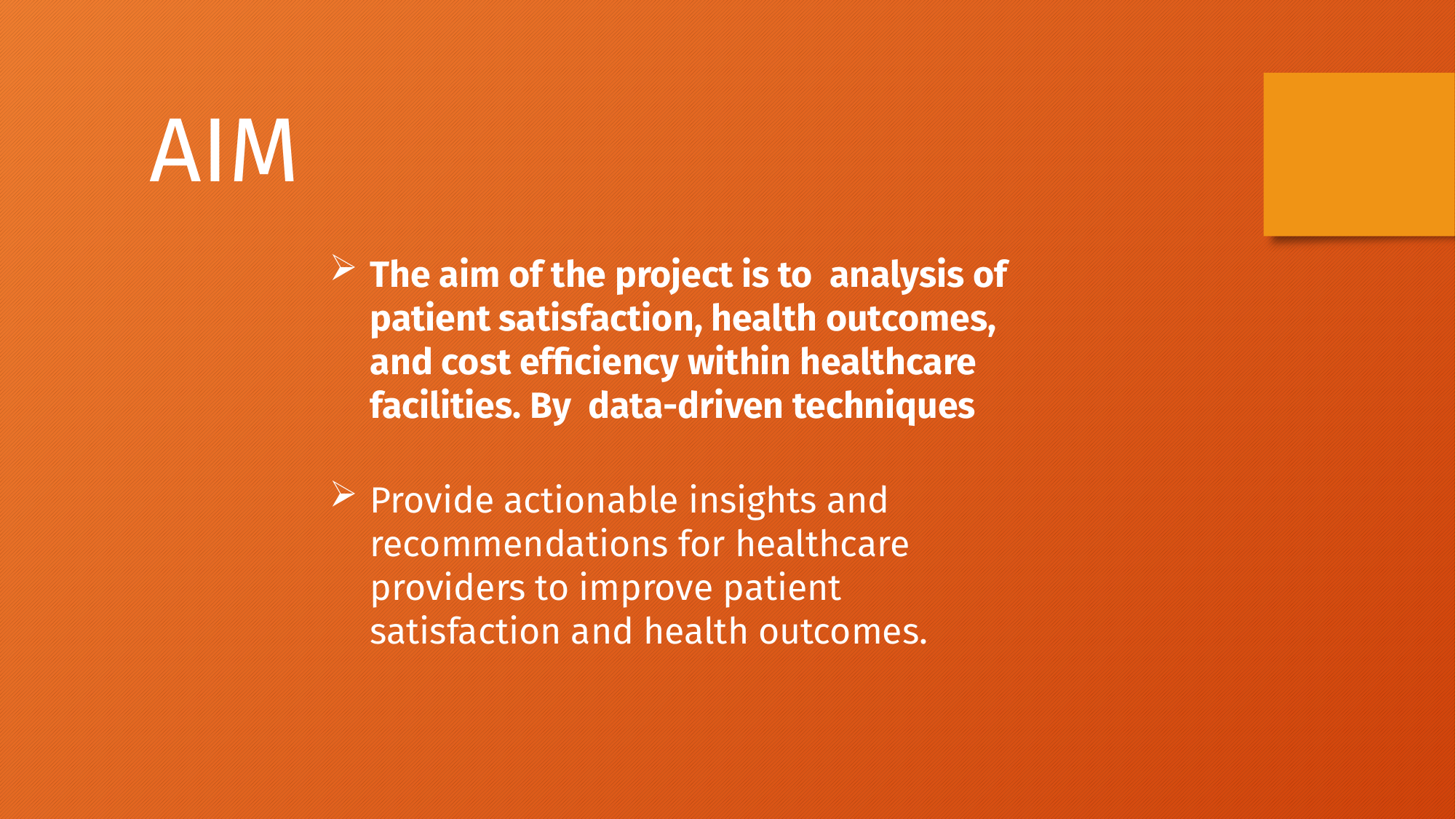

AIM
The aim of the project is to  analysis of patient satisfaction, health outcomes, and cost efficiency within healthcare facilities. By  data-driven techniques
Provide actionable insights and recommendations for healthcare providers to improve patient satisfaction and health outcomes.